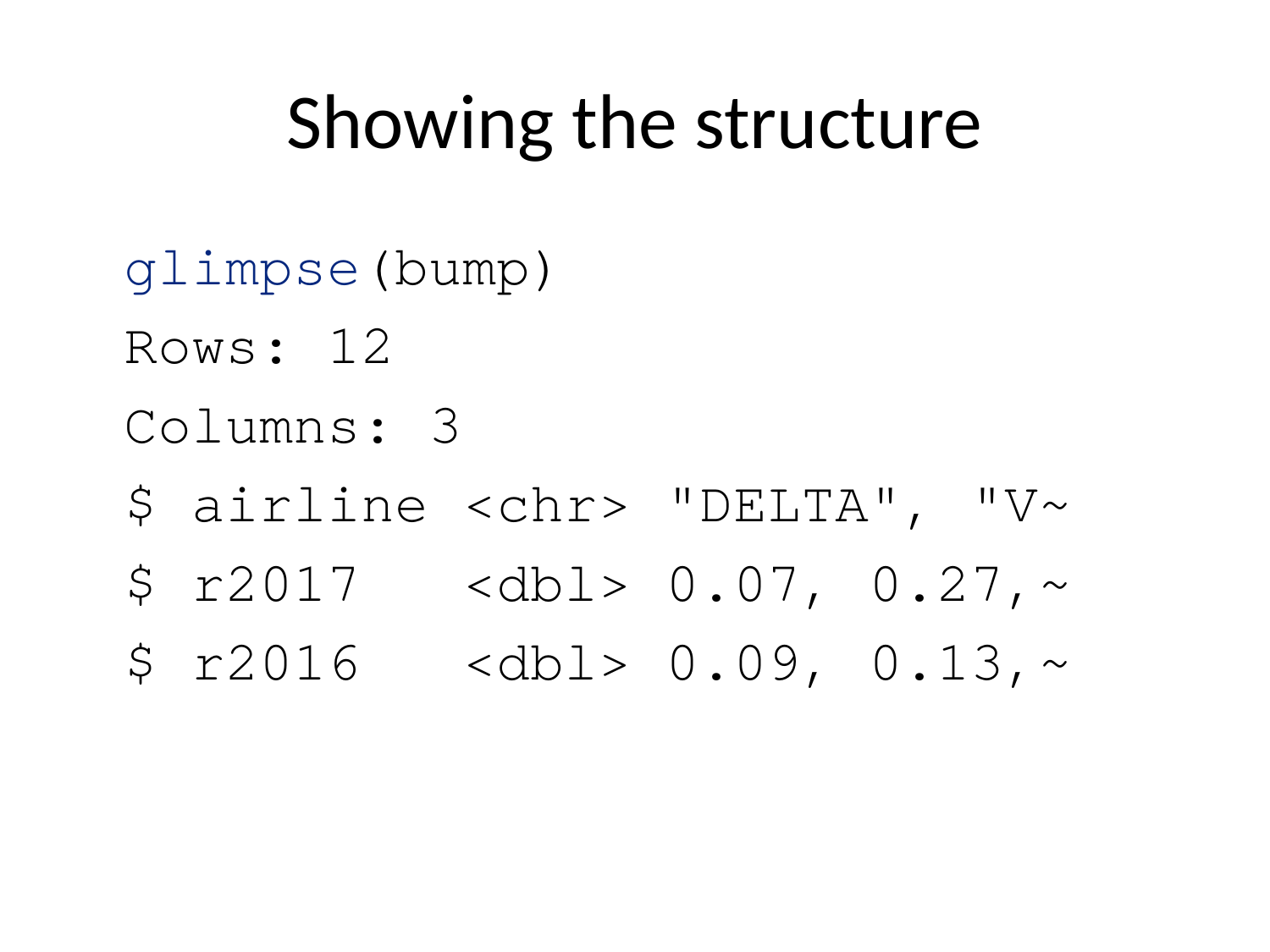

# Showing the structure
glimpse(bump)
Rows: 12
Columns: 3
$ airline <chr> "DELTA", "V~
$ r2017   <dbl> 0.07, 0.27,~
$ r2016   <dbl> 0.09, 0.13,~